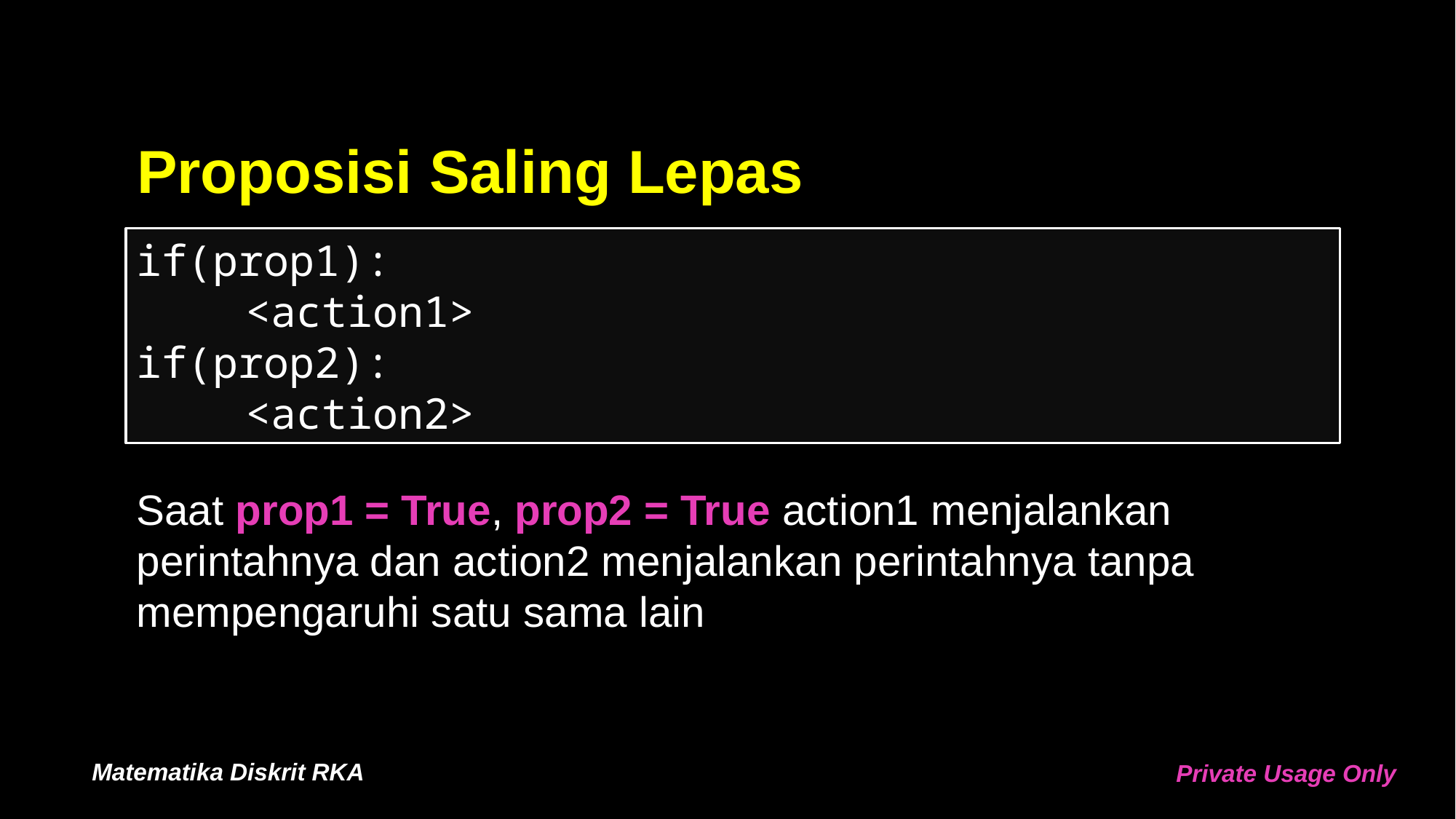

# Proposisi Saling Lepas
if(prop1):
	<action1>
if(prop2):
	<action2>
Saat prop1 = True, prop2 = True action1 menjalankan  perintahnya dan action2 menjalankan perintahnya tanpa mempengaruhi satu sama lain
Matematika Diskrit RKA
Private Usage Only